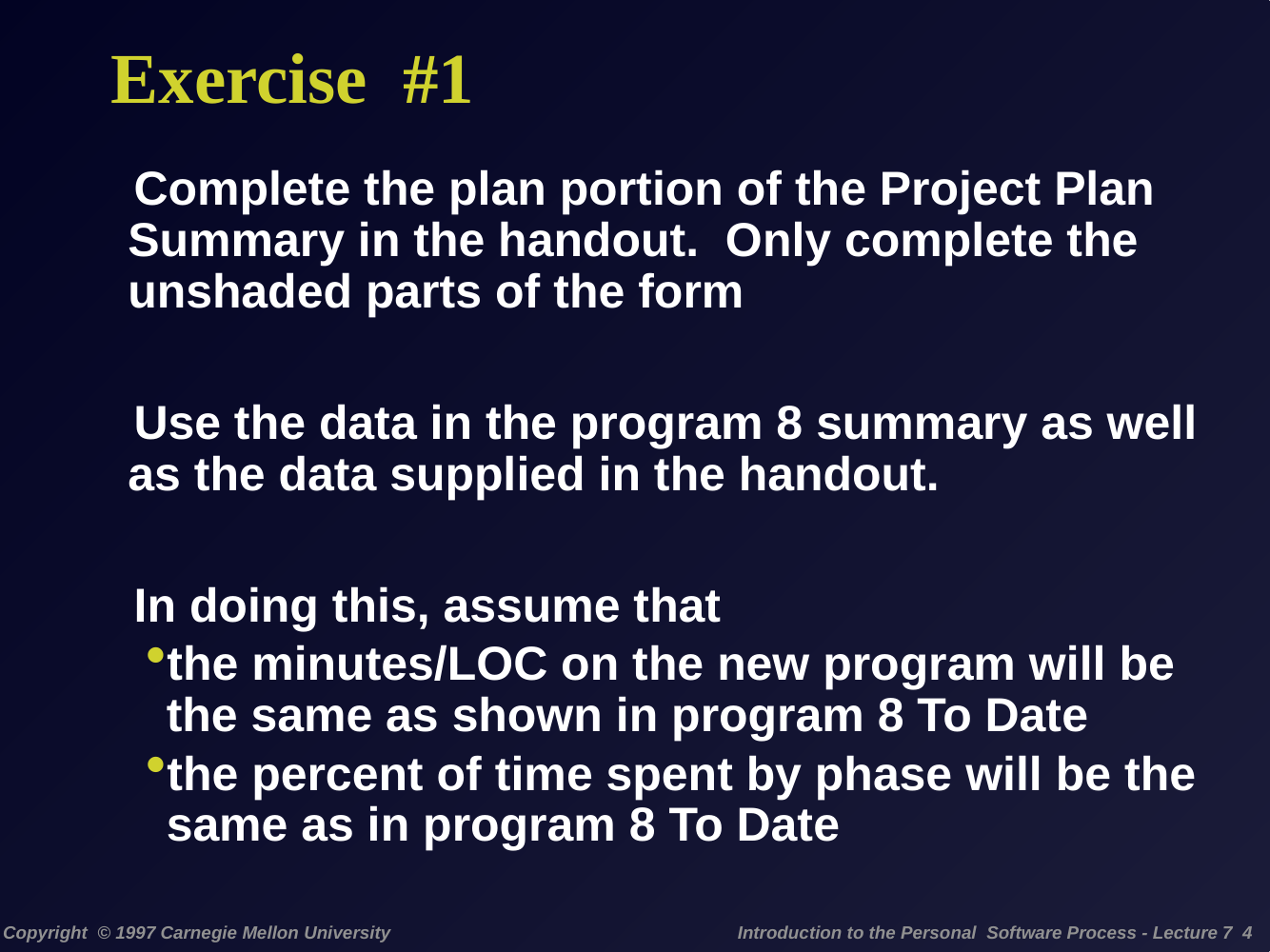

# Exercise  #1
Complete the plan portion of the Project Plan Summary in the handout.  Only complete the unshaded parts of the form

Use the data in the program 8 summary as well as the data supplied in the handout.

In doing this, assume that
the minutes/LOC on the new program will be the same as shown in program 8 To Date
the percent of time spent by phase will be the same as in program 8 To Date